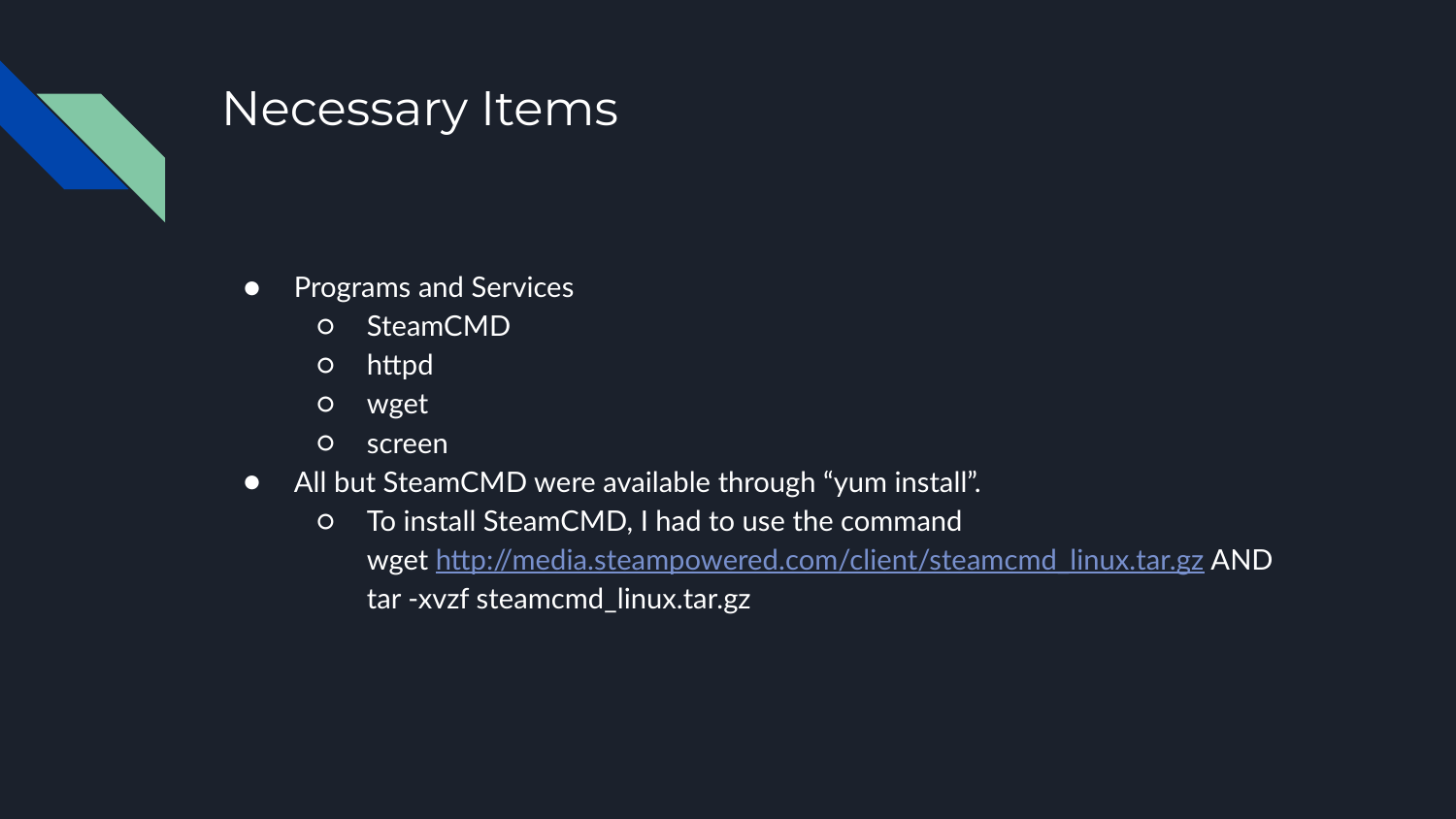

# Necessary Items
Programs and Services
SteamCMD
httpd
wget
screen
All but SteamCMD were available through “yum install”.
To install SteamCMD, I had to use the command
wget http://media.steampowered.com/client/steamcmd_linux.tar.gz AND
tar -xvzf steamcmd_linux.tar.gz